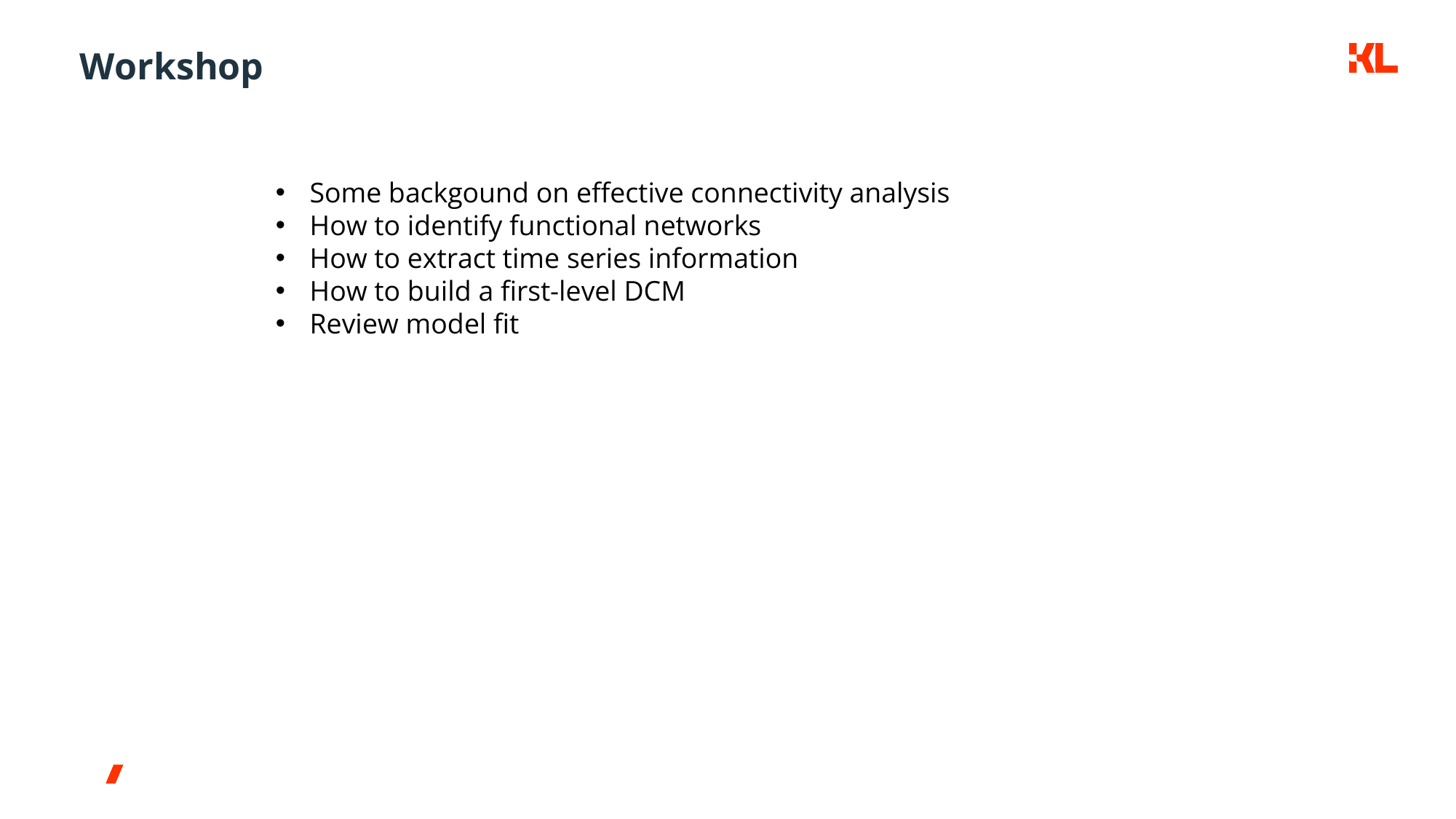

# Workshop
Some backgound on effective connectivity analysis
How to identify functional networks
How to extract time series information
How to build a first-level DCM
Review model fit